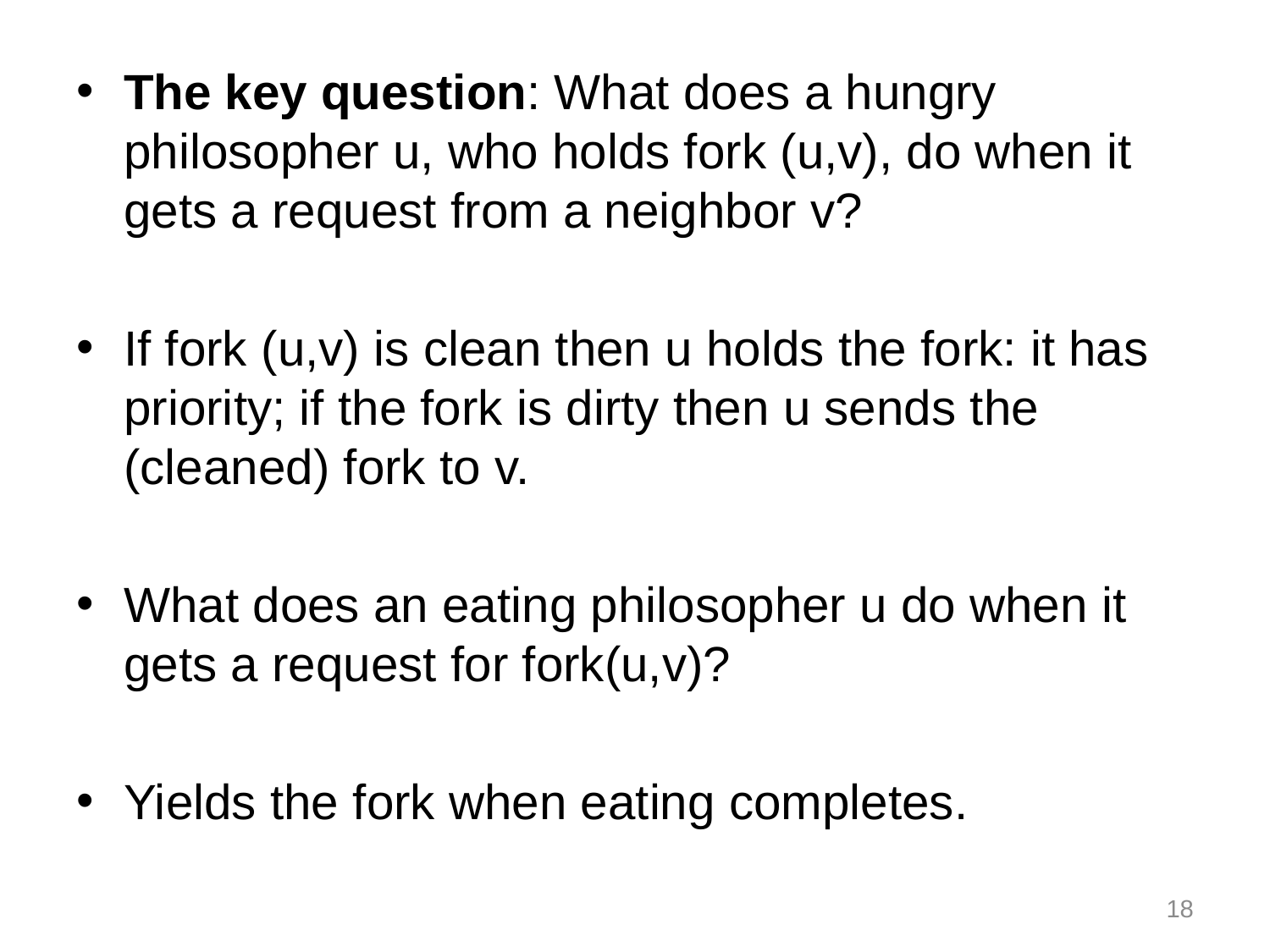

The key question: What does a hungry philosopher u, who holds fork (u,v), do when it gets a request from a neighbor v?

If fork (u,v) is clean then u holds the fork: it has priority; if the fork is dirty then u sends the (cleaned) fork to v.

What does an eating philosopher u do when it gets a request for fork(u,v)?

Yields the fork when eating completes.

18